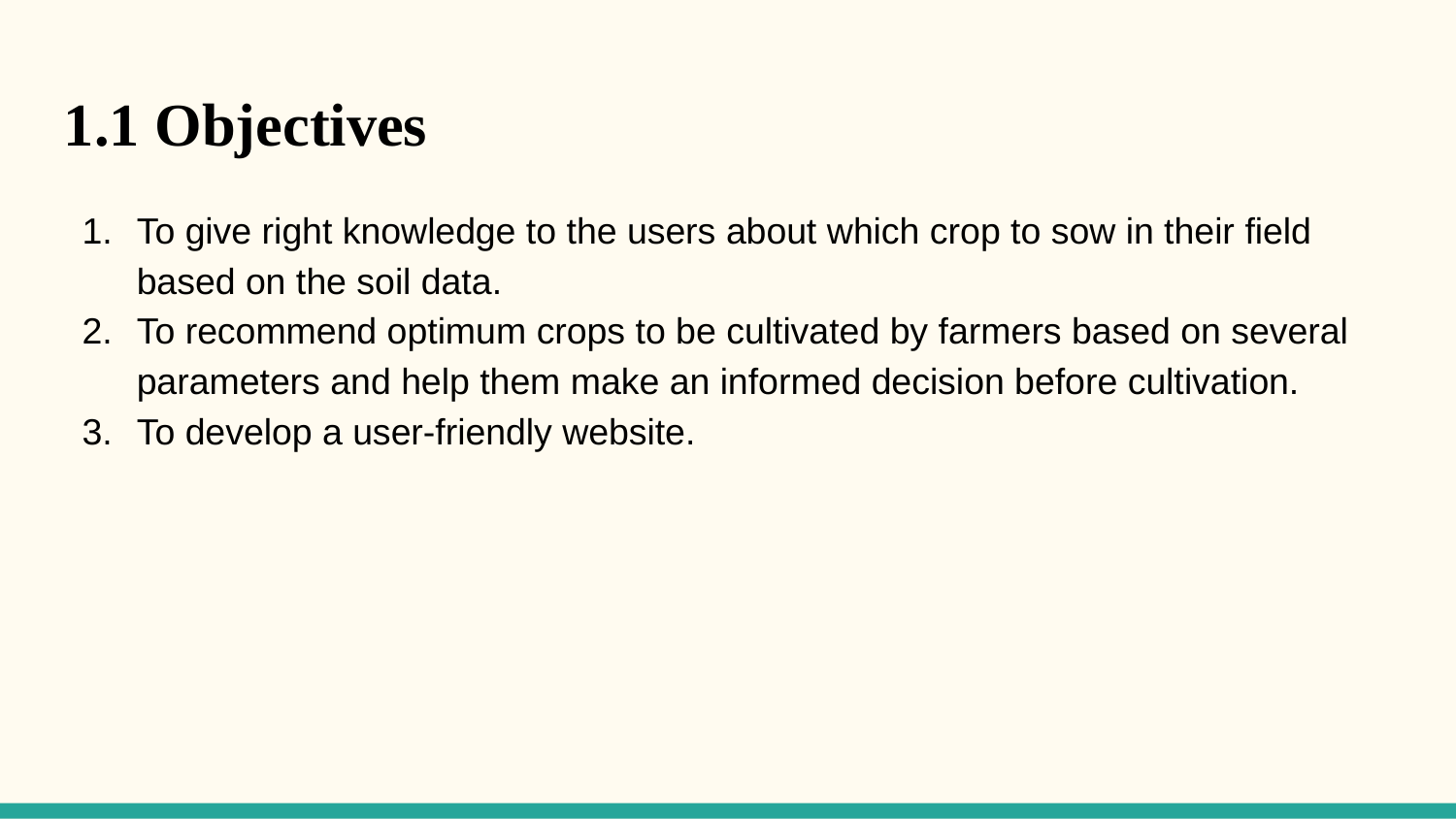

1.1 Objectives
To give right knowledge to the users about which crop to sow in their field based on the soil data.
To recommend optimum crops to be cultivated by farmers based on several parameters and help them make an informed decision before cultivation.
To develop a user-friendly website.